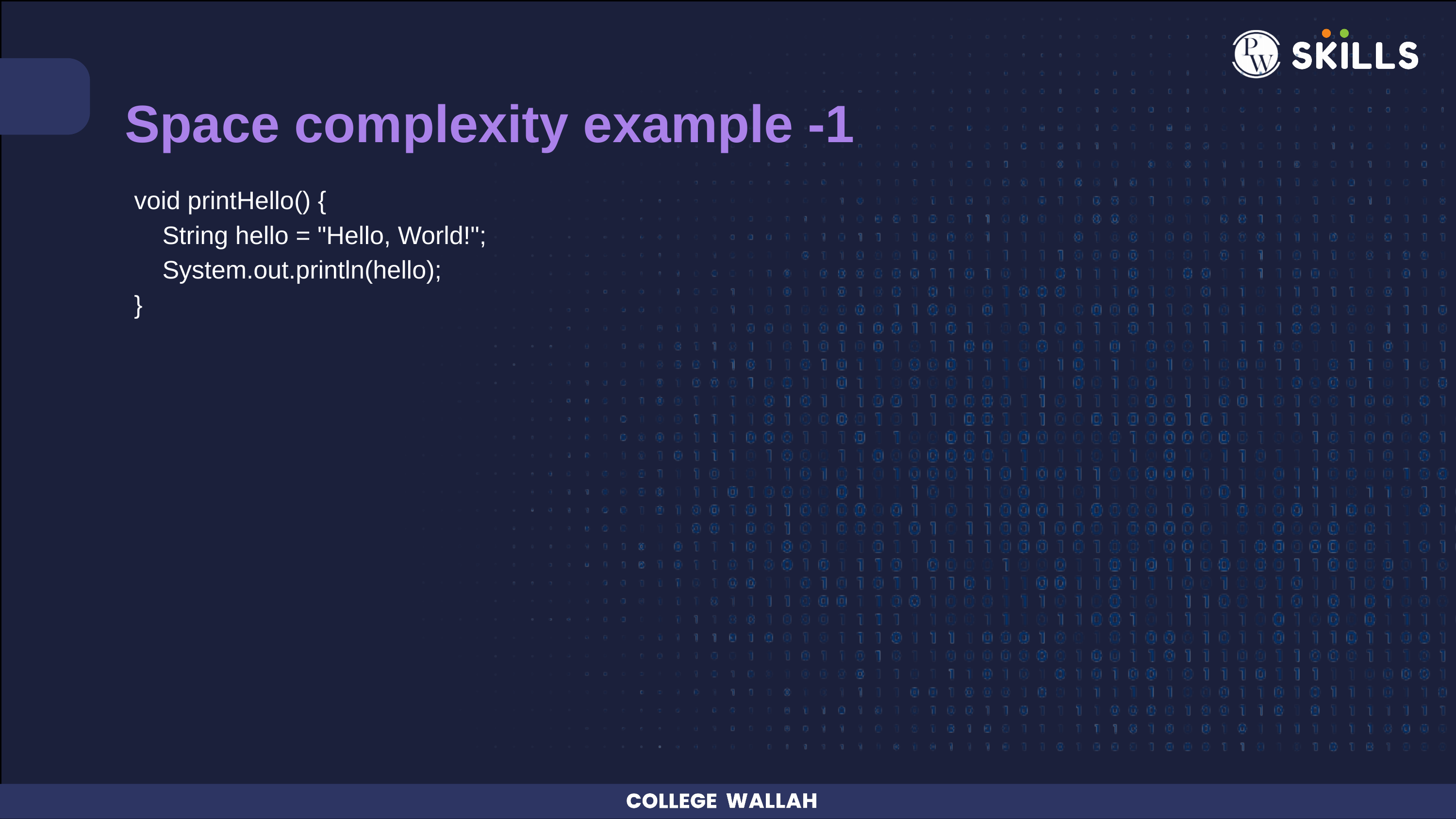

Space complexity example -1
void printHello() {
    String hello = "Hello, World!";
    System.out.println(hello);
}